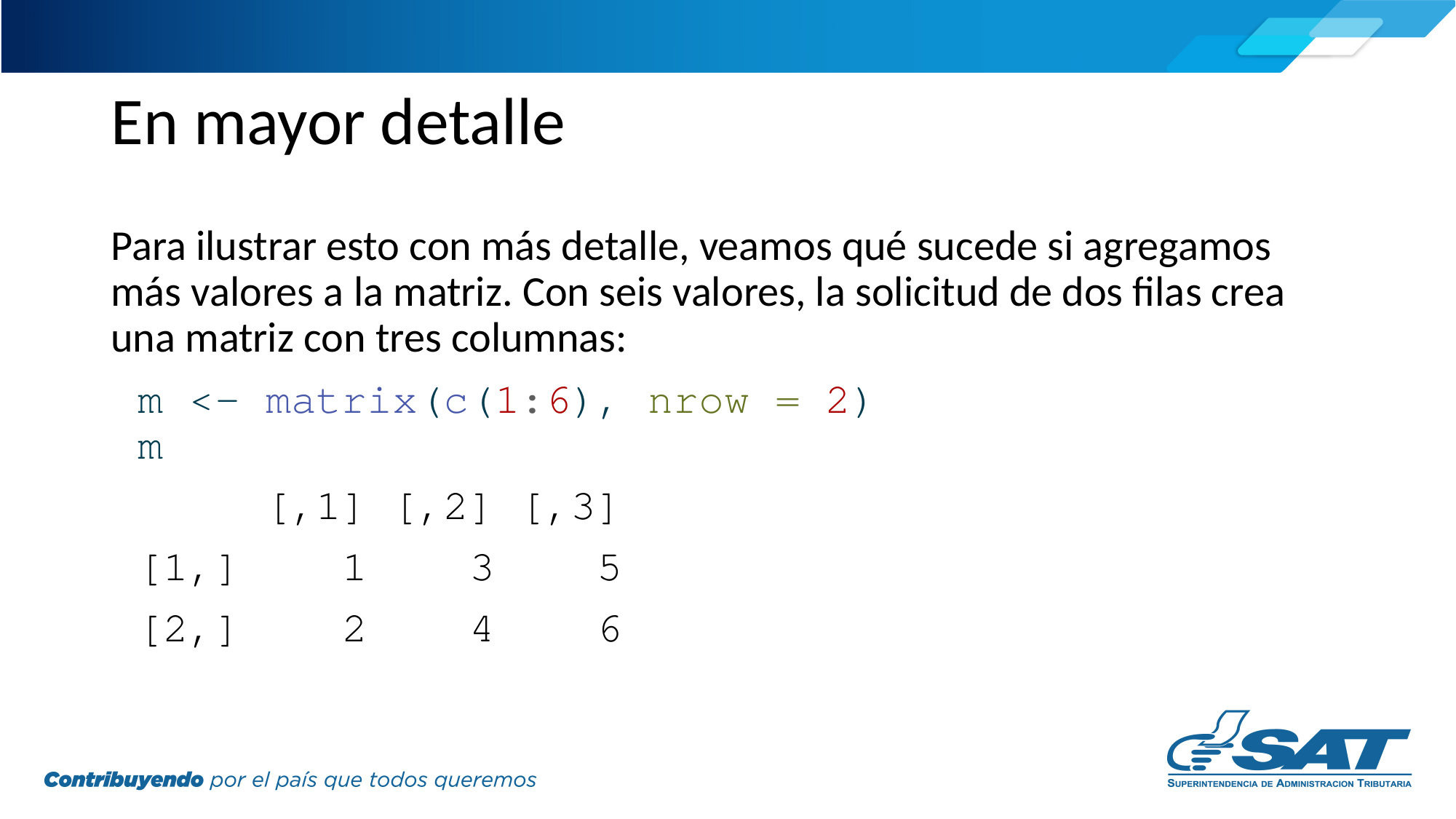

# En mayor detalle
Para ilustrar esto con más detalle, veamos qué sucede si agregamos más valores a la matriz. Con seis valores, la solicitud de dos filas crea una matriz con tres columnas:
m <- matrix(c(1:6), nrow = 2)
m
     [,1] [,2] [,3]
[1,]    1    3    5
[2,]    2    4    6